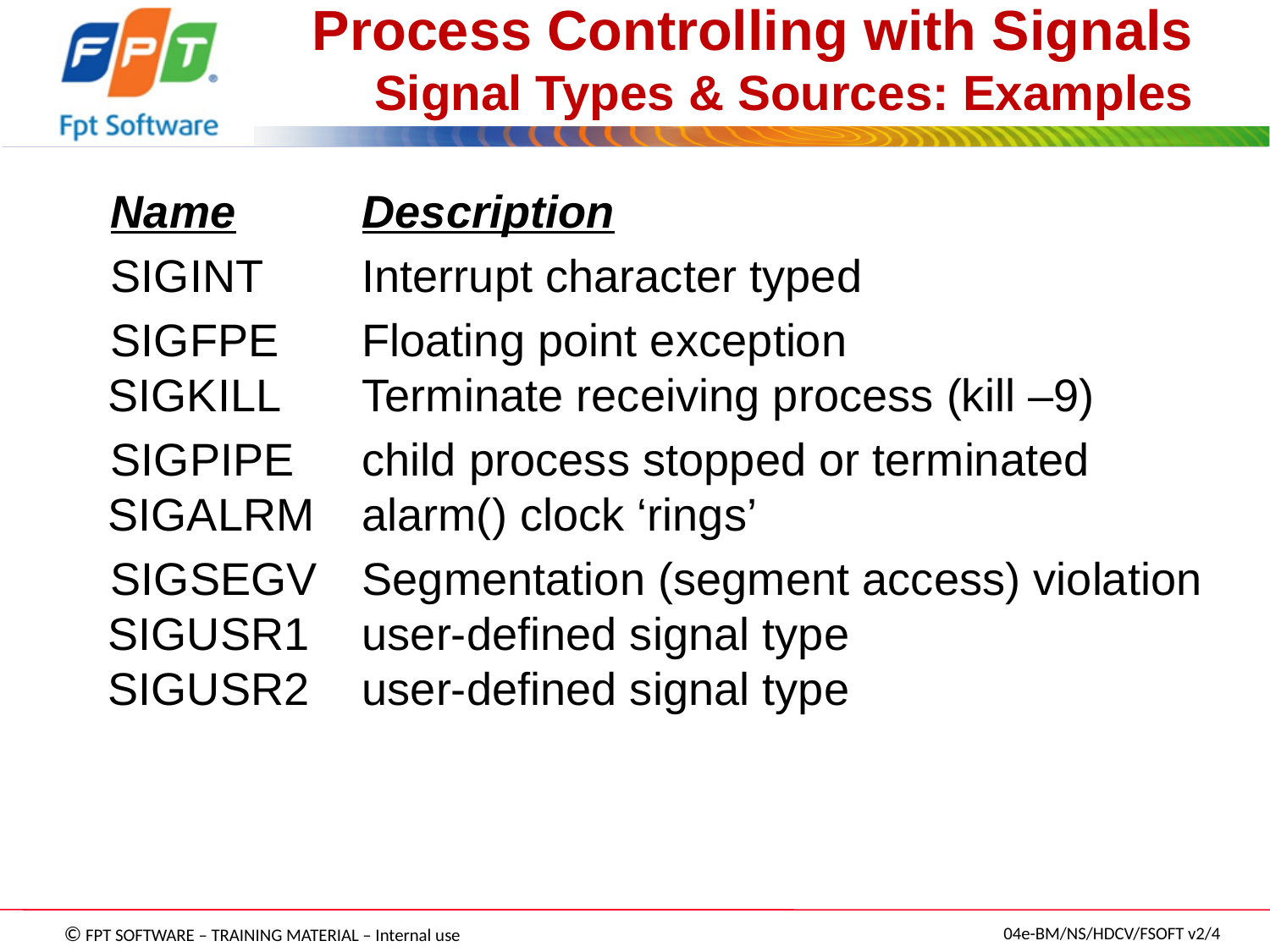

# Process Controlling with Signals Signal Types & Sources: Examples
Name	Description
SIGINT	Interrupt character typed
SIGFPE	Floating point exception
SIGKILL	Terminate receiving process (kill –9)
SIGPIPE	child process stopped or terminated
SIGALRM	alarm() clock ‘rings’
SIGSEGV	Segmentation (segment access) violation SIGUSR1	user-defined signal type
SIGUSR2	user-defined signal type